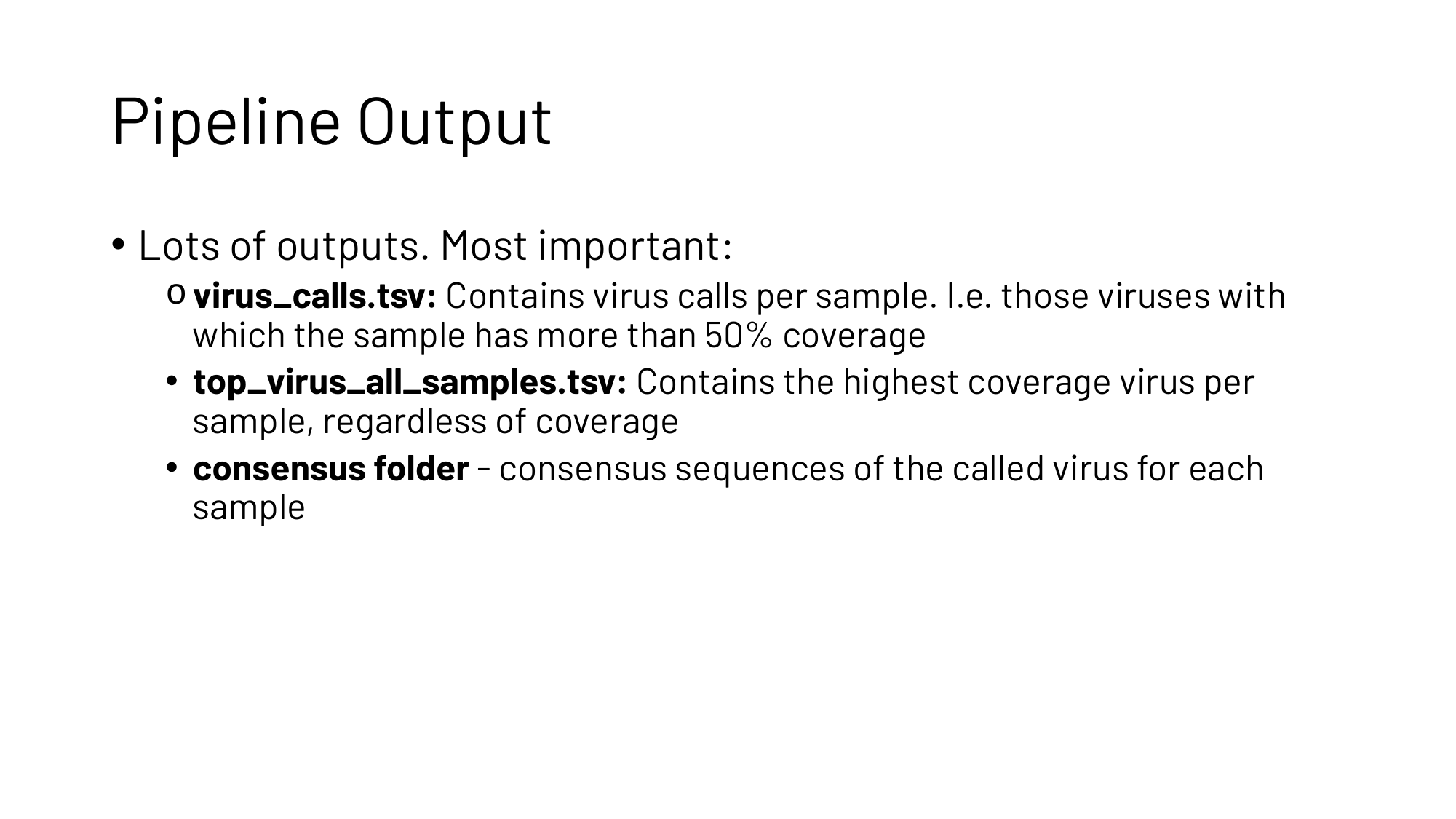

# Pipeline Output
Lots of outputs. Most important:
virus_calls.tsv: Contains virus calls per sample. I.e. those viruses with which the sample has more than 50% coverage
top_virus_all_samples.tsv: Contains the highest coverage virus per sample, regardless of coverage
consensus folder - consensus sequences of the called virus for each sample